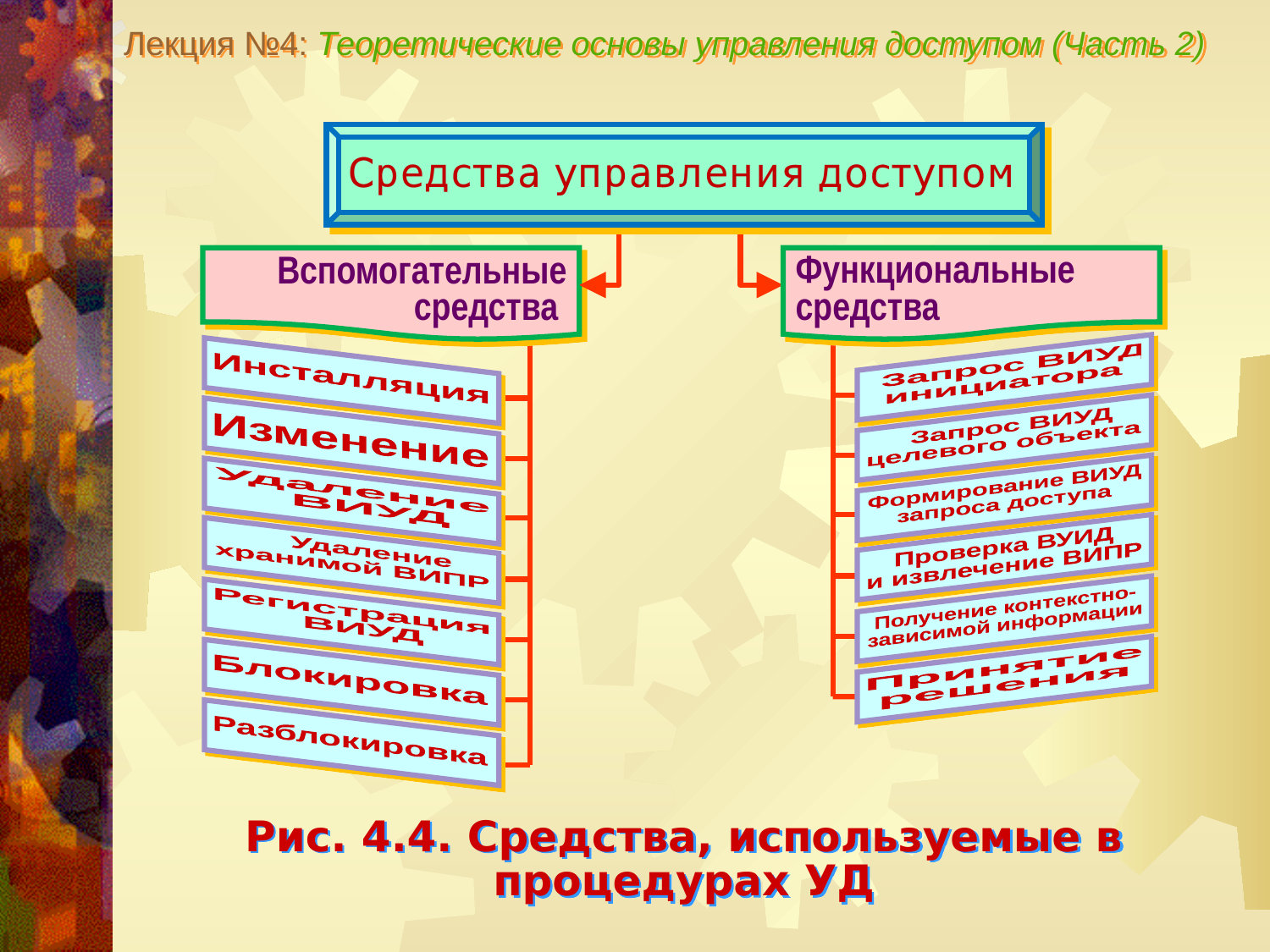

Лекция №4: Теоретические основы управления доступом (Часть 2)

Средства управления доступом

Вспомогательные
средства
Функциональные
средства

  Запрос ВИУД
 инициатора

 Инсталляция

  Запрос ВИУД
 целевого объекта

   Изменение

Формирование ВИУД
запроса доступа
   Удаление
    ВИУД

Проверка ВУИД
и извлечение ВИПР
   Удаление
 хранимой ВИПР

Получение контекстно-
зависимой информации
   Регистрация
    ВИУД

   Принятие
   решения
 Блокировка
 Разблокировка
Рис. 4.4. Средства, используемые в процедурах УД